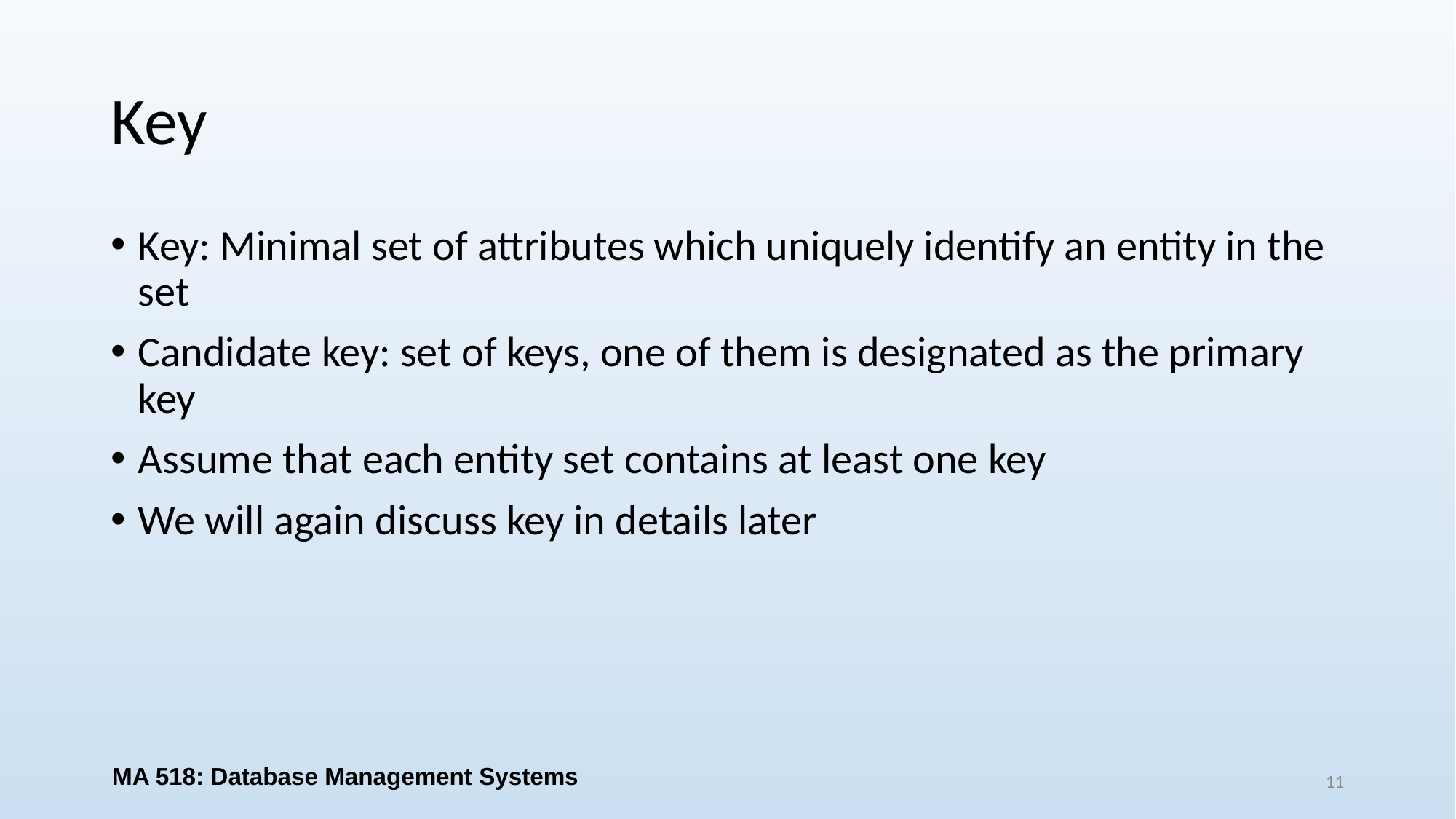

# Key
Key: Minimal set of attributes which uniquely identify an entity in the set
Candidate key: set of keys, one of them is designated as the primary key
Assume that each entity set contains at least one key
We will again discuss key in details later
MA 518: Database Management Systems
11